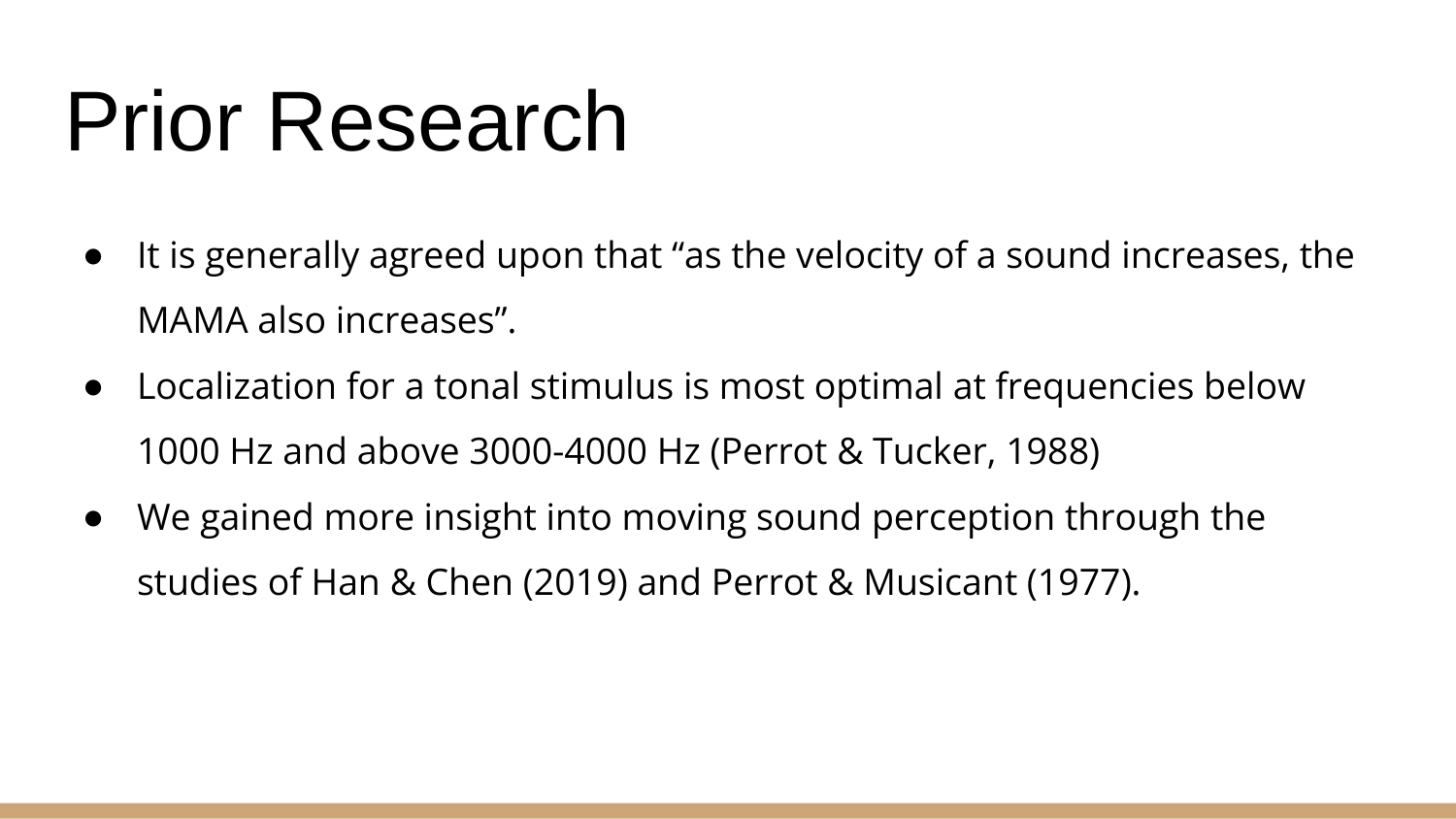

# Prior Research
It is generally agreed upon that “as the velocity of a sound increases, the MAMA also increases”.
Localization for a tonal stimulus is most optimal at frequencies below 1000 Hz and above 3000-4000 Hz (Perrot & Tucker, 1988)
We gained more insight into moving sound perception through the studies of Han & Chen (2019) and Perrot & Musicant (1977).